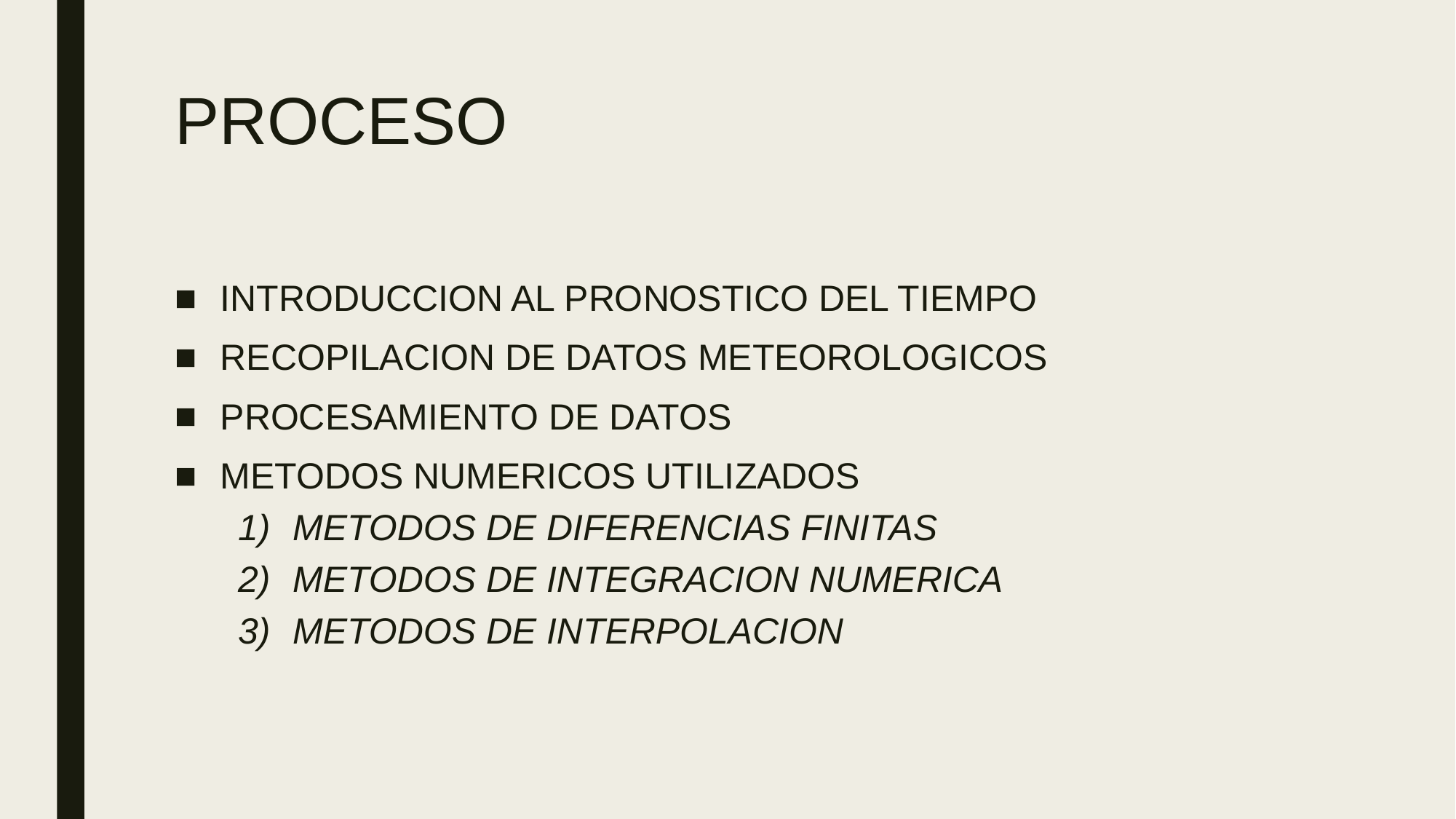

# PROCESO
INTRODUCCION AL PRONOSTICO DEL TIEMPO
RECOPILACION DE DATOS METEOROLOGICOS
PROCESAMIENTO DE DATOS
METODOS NUMERICOS UTILIZADOS
METODOS DE DIFERENCIAS FINITAS
METODOS DE INTEGRACION NUMERICA
METODOS DE INTERPOLACION